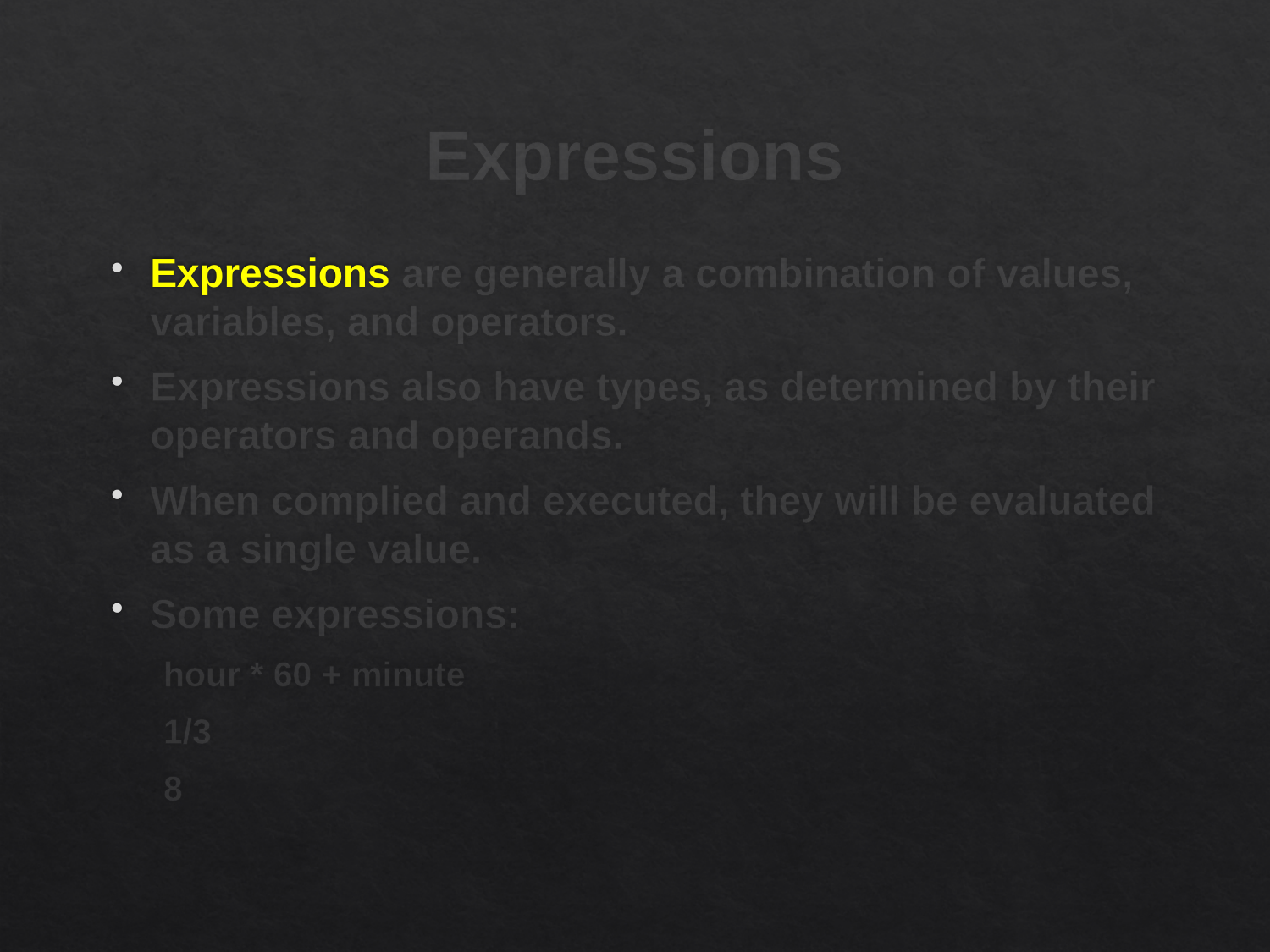

# Expressions
Expressions are generally a combination of values, variables, and operators.
Expressions also have types, as determined by their
operators and operands.
When complied and executed, they will be evaluated as a single value.
Some expressions:
hour * 60 + minute
1/3
8